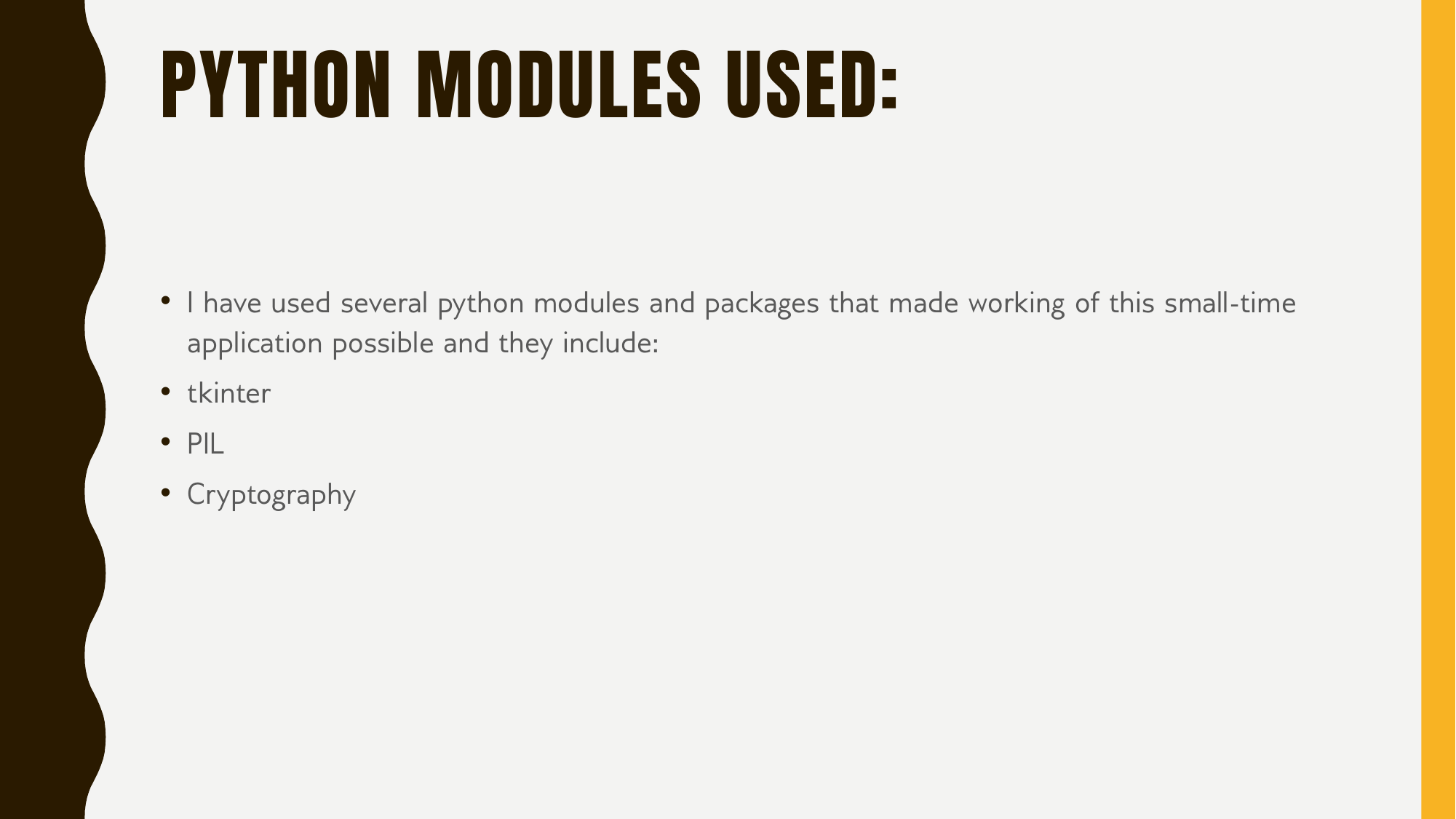

# Python Modules used:
I have used several python modules and packages that made working of this small-time application possible and they include:
tkinter
PIL
Cryptography